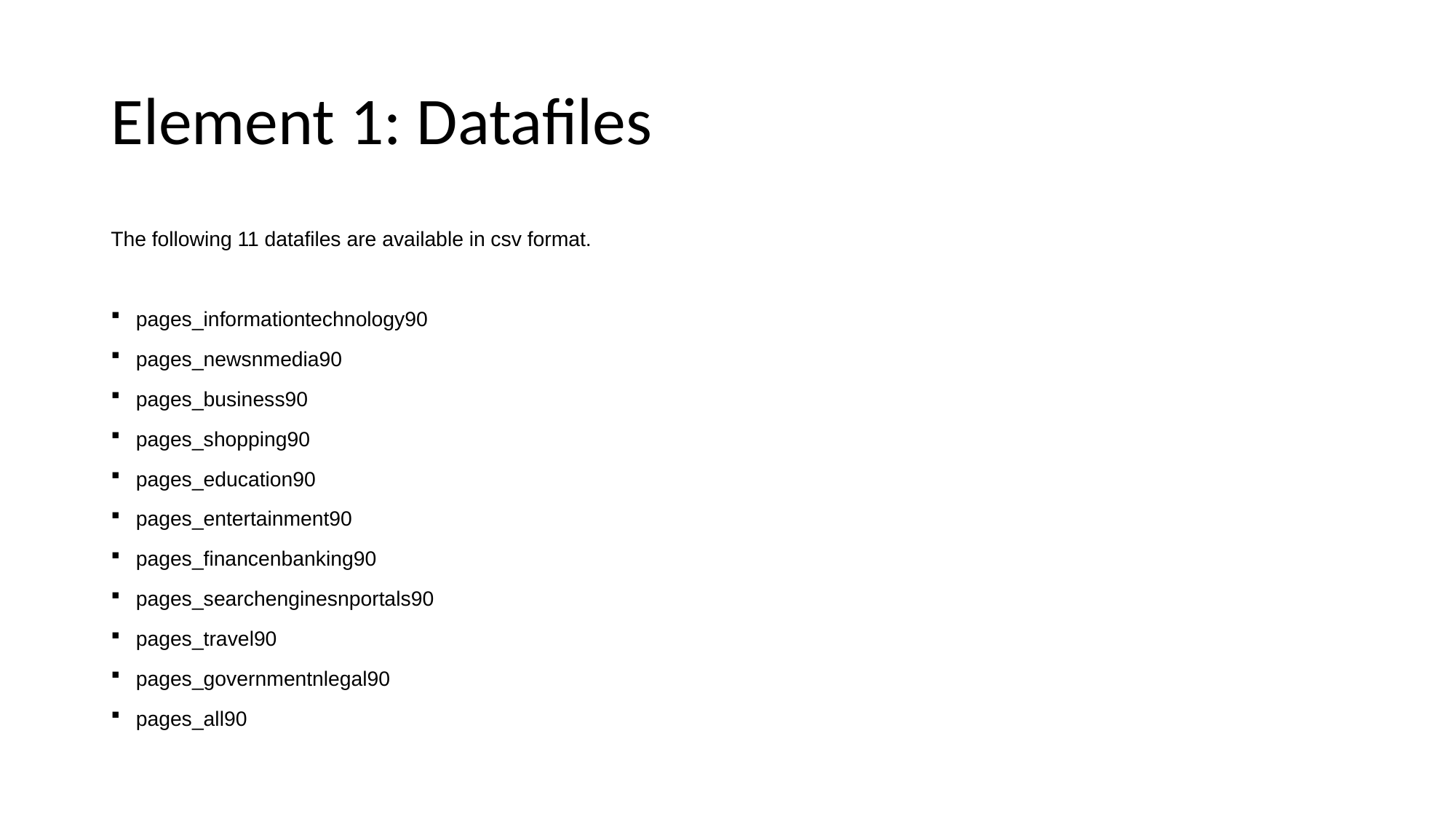

# Element 1: Datafiles
The following 11 datafiles are available in csv format.

pages_informationtechnology90
pages_newsnmedia90
pages_business90
pages_shopping90
pages_education90
pages_entertainment90
pages_financenbanking90
pages_searchenginesnportals90
pages_travel90
pages_governmentnlegal90
pages_all90